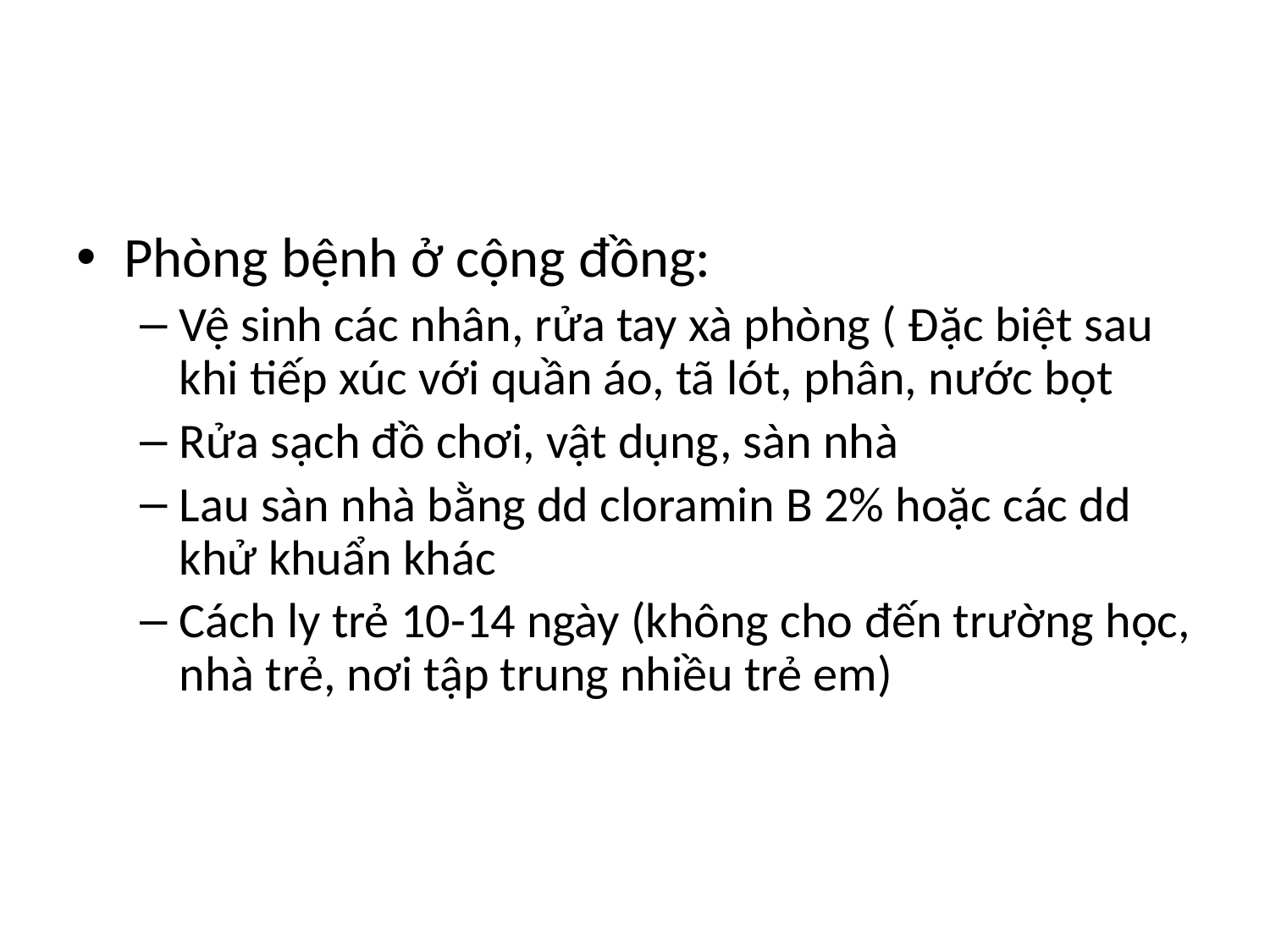

#
Phòng bệnh ở cộng đồng:
Vệ sinh các nhân, rửa tay xà phòng ( Đặc biệt sau khi tiếp xúc với quần áo, tã lót, phân, nước bọt
Rửa sạch đồ chơi, vật dụng, sàn nhà
Lau sàn nhà bằng dd cloramin B 2% hoặc các dd khử khuẩn khác
Cách ly trẻ 10-14 ngày (không cho đến trường học, nhà trẻ, nơi tập trung nhiều trẻ em)